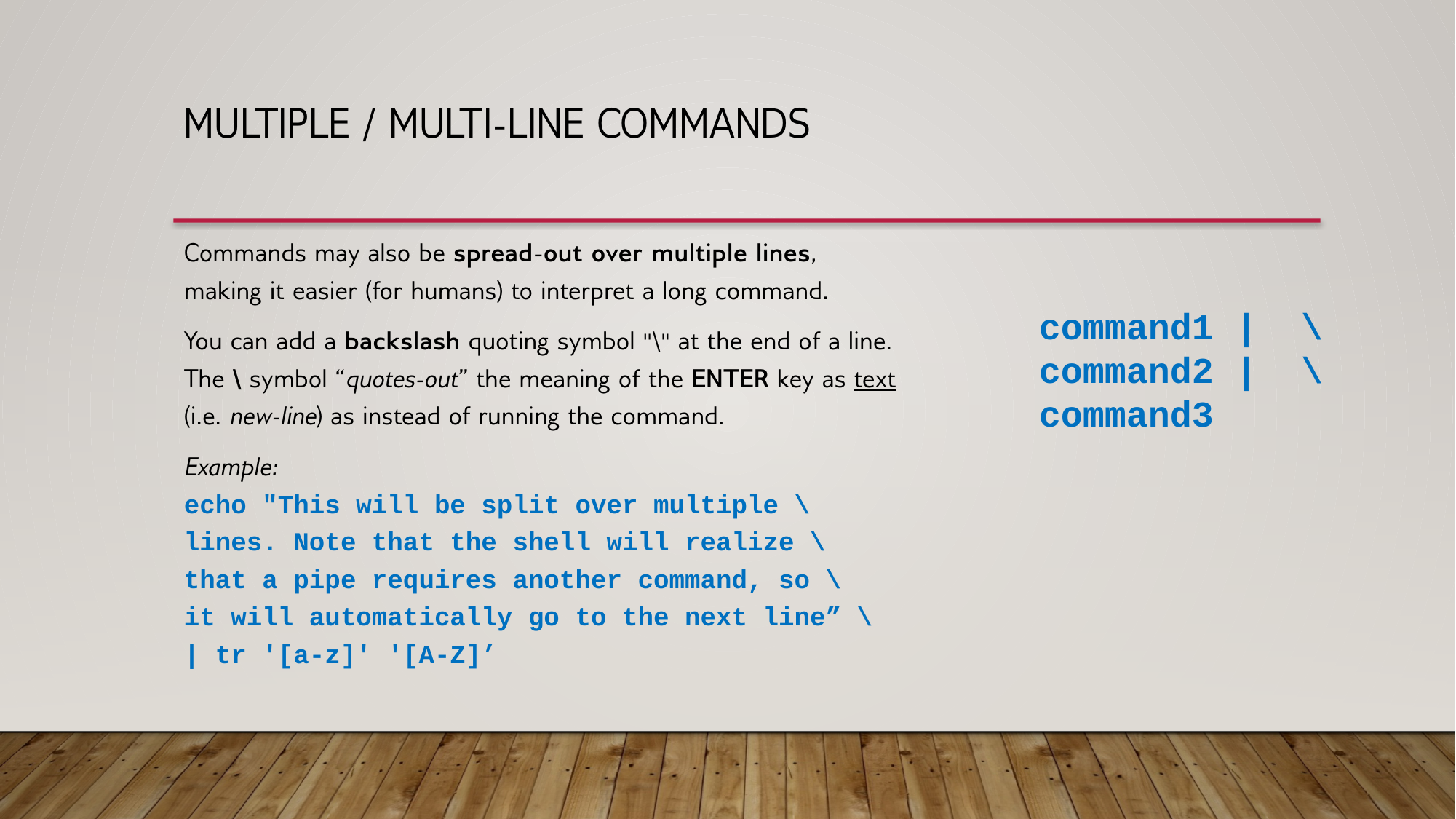

Multiple / multi-line commands
Commands may also be spread-out over multiple lines,
making it easier (for humans) to interpret a long command.
You can add a backslash quoting symbol "\" at the end of a line.
The \ symbol “quotes-out” the meaning of the ENTER key as text (i.e. new-line) as instead of running the command.
Example:
echo "This will be split over multiple \
lines. Note that the shell will realize \
that a pipe requires another command, so \
it will automatically go to the next line” \
| tr '[a-z]' '[A-Z]’

command1 |  \  command2 |  \
command3